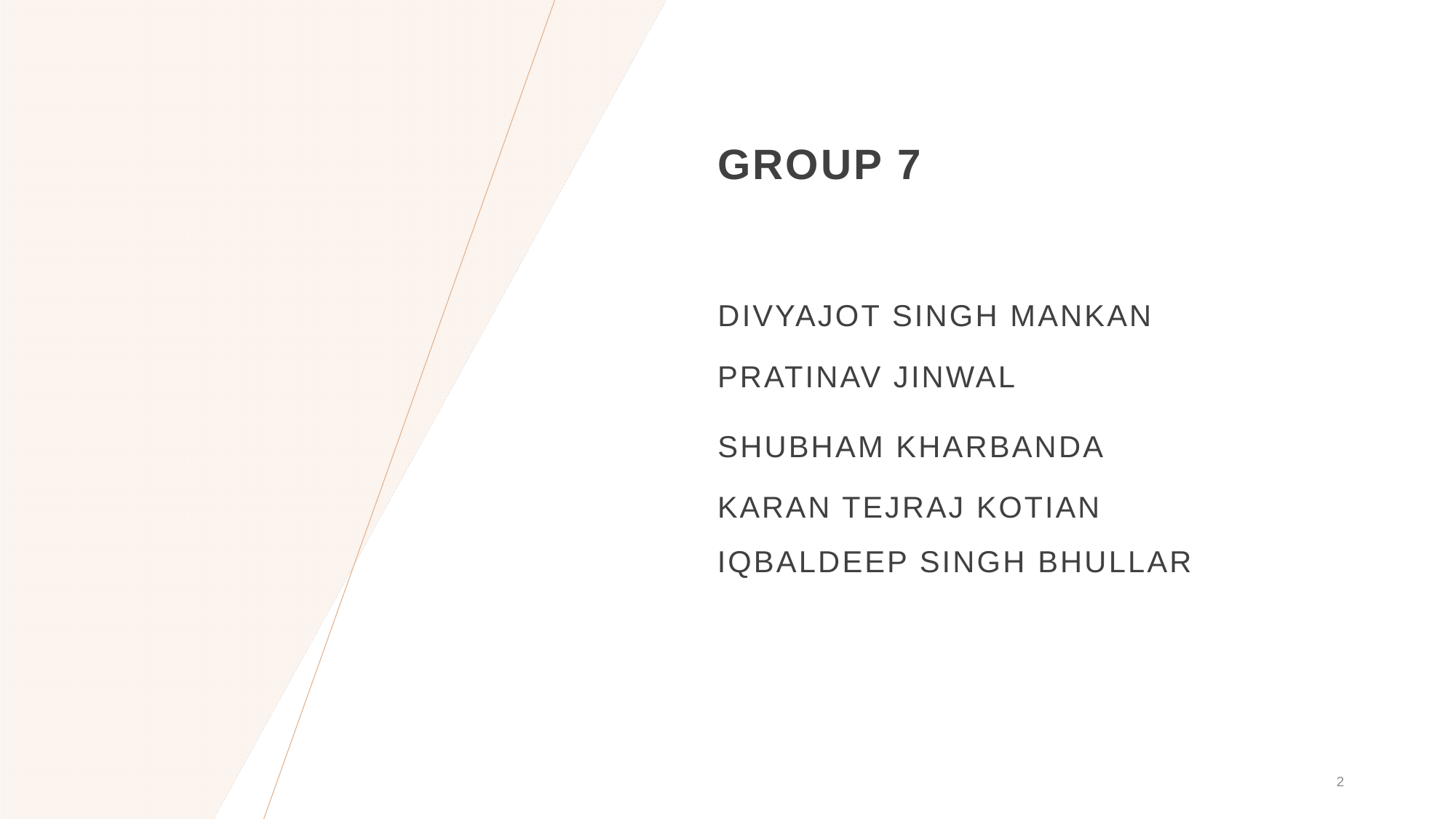

# GROUP 7
Divyajot Singh MANKAN
Pratinav Jinwal
Shubham Kharbanda
Karan Tejraj Kotian
IQBALDEEP SINGH BHULLAR
2